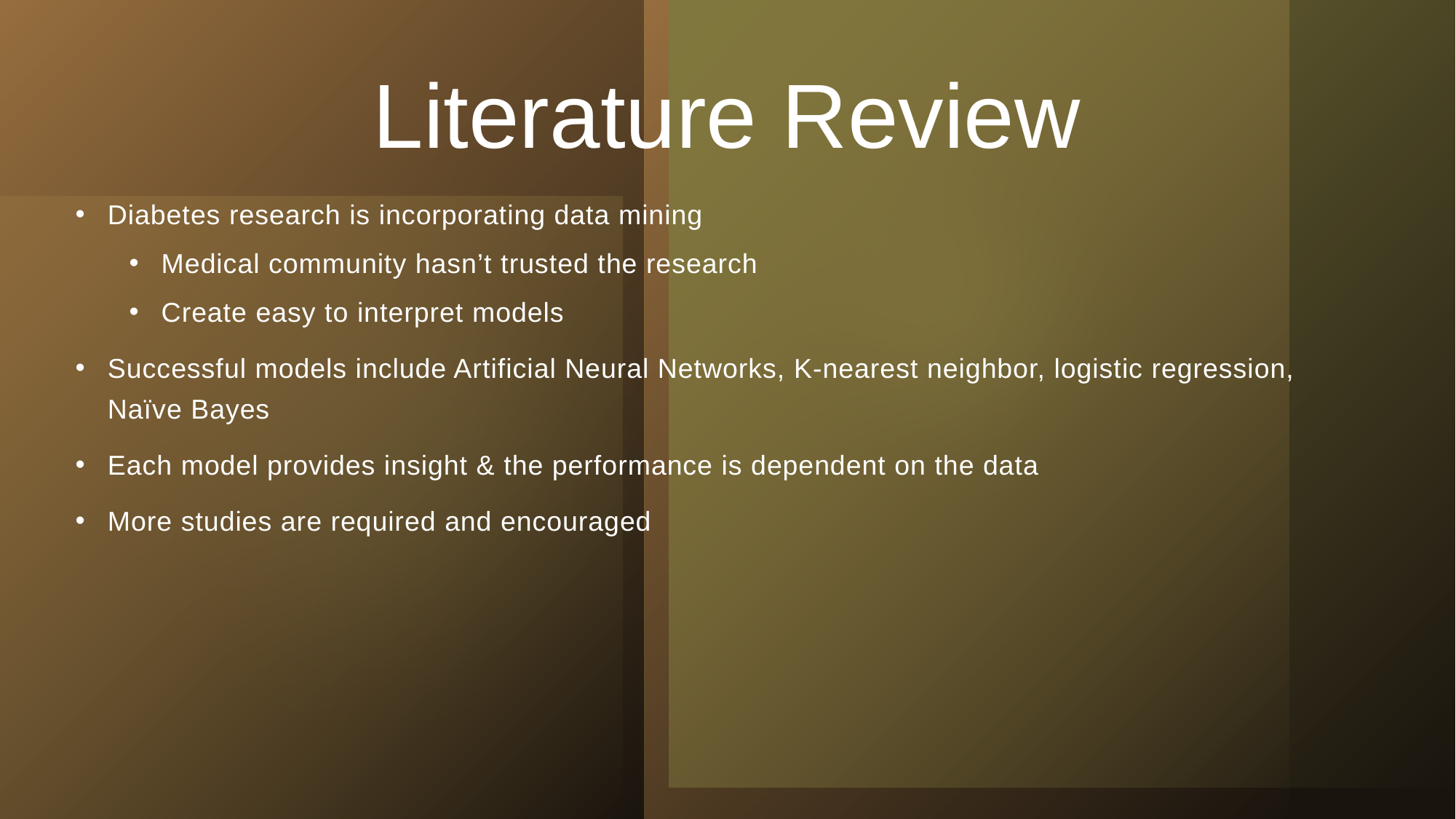

# Literature Review
Diabetes research is incorporating data mining
Medical community hasn’t trusted the research
Create easy to interpret models
Successful models include Artificial Neural Networks, K-nearest neighbor, logistic regression, Naïve Bayes
Each model provides insight & the performance is dependent on the data
More studies are required and encouraged